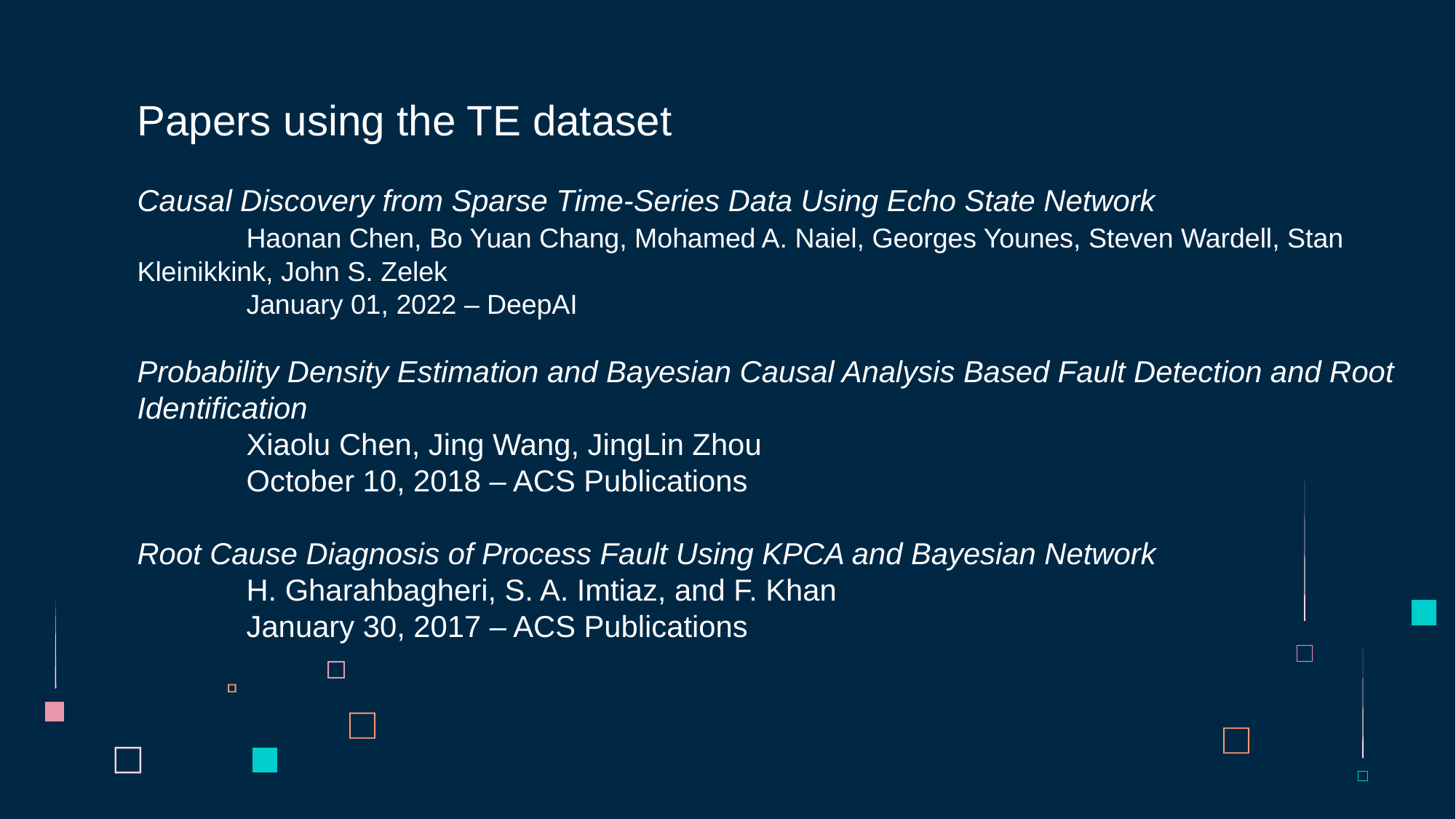

Papers using the TE dataset

Causal Discovery from Sparse Time-Series Data Using Echo State Network
	Haonan Chen, Bo Yuan Chang, Mohamed A. Naiel, Georges Younes, Steven Wardell, Stan Kleinikkink, John S. Zelek
	January 01, 2022 – DeepAI

Probability Density Estimation and Bayesian Causal Analysis Based Fault Detection and Root Identification
	Xiaolu Chen, Jing Wang, JingLin Zhou
	October 10, 2018 – ACS Publications

Root Cause Diagnosis of Process Fault Using KPCA and Bayesian Network
	H. Gharahbagheri, S. A. Imtiaz, and F. Khan
	January 30, 2017 – ACS Publications